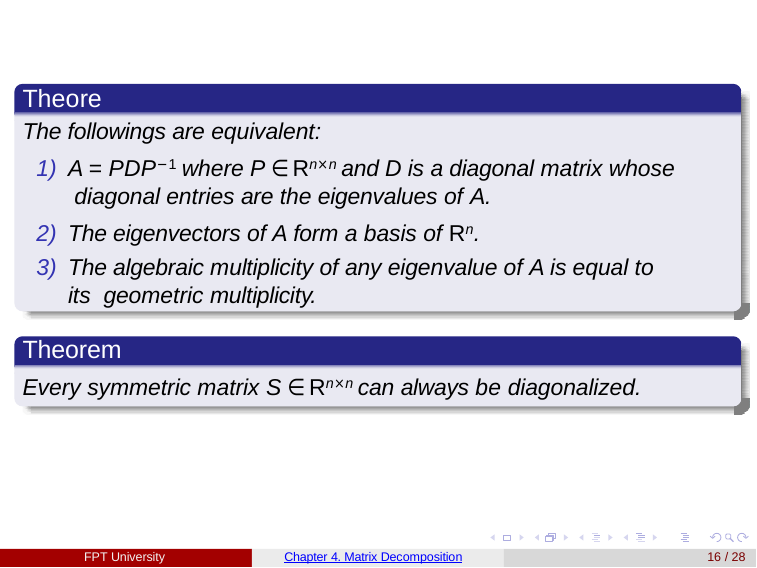

# Theorem

The followings are equivalent:
A = PDP−1 where P ∈ Rn×n and D is a diagonal matrix whose  diagonal entries are the eigenvalues of A.
The eigenvectors of A form a basis of Rn.
The algebraic multiplicity of any eigenvalue of A is equal to its  geometric multiplicity.

Theorem
Every symmetric matrix S ∈ Rn×n can always be diagonalized.

FPT University
Chapter 4. Matrix Decomposition
16 / 28